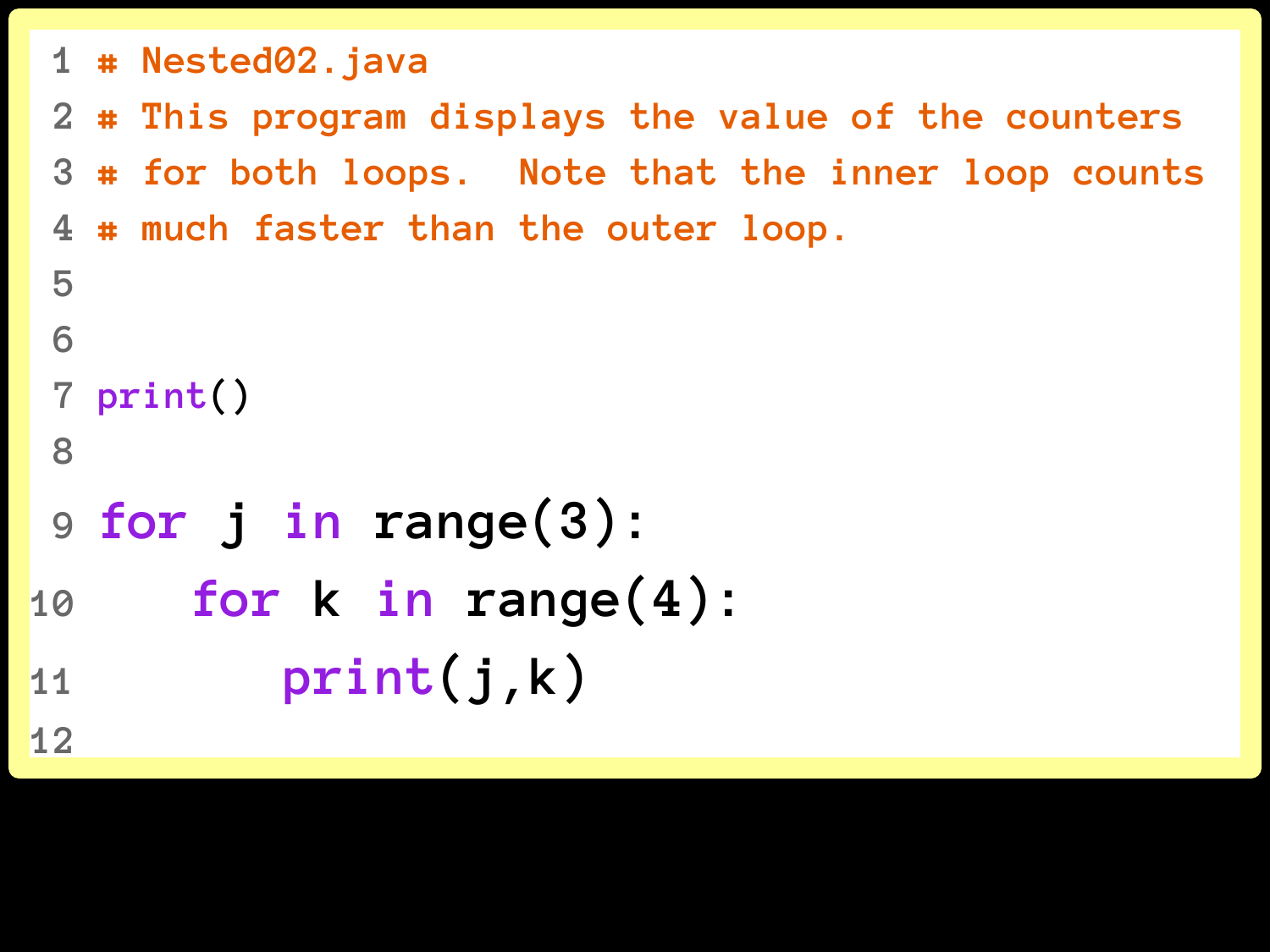

1 # Nested02.java
 2 # This program displays the value of the counters
 3 # for both loops.  Note that the inner loop counts
 4 # much faster than the outer loop.
 5
 6
 7 print()
 8
 9 for j in range(3):
10    for k in range(4):
11       print(j,k)
12